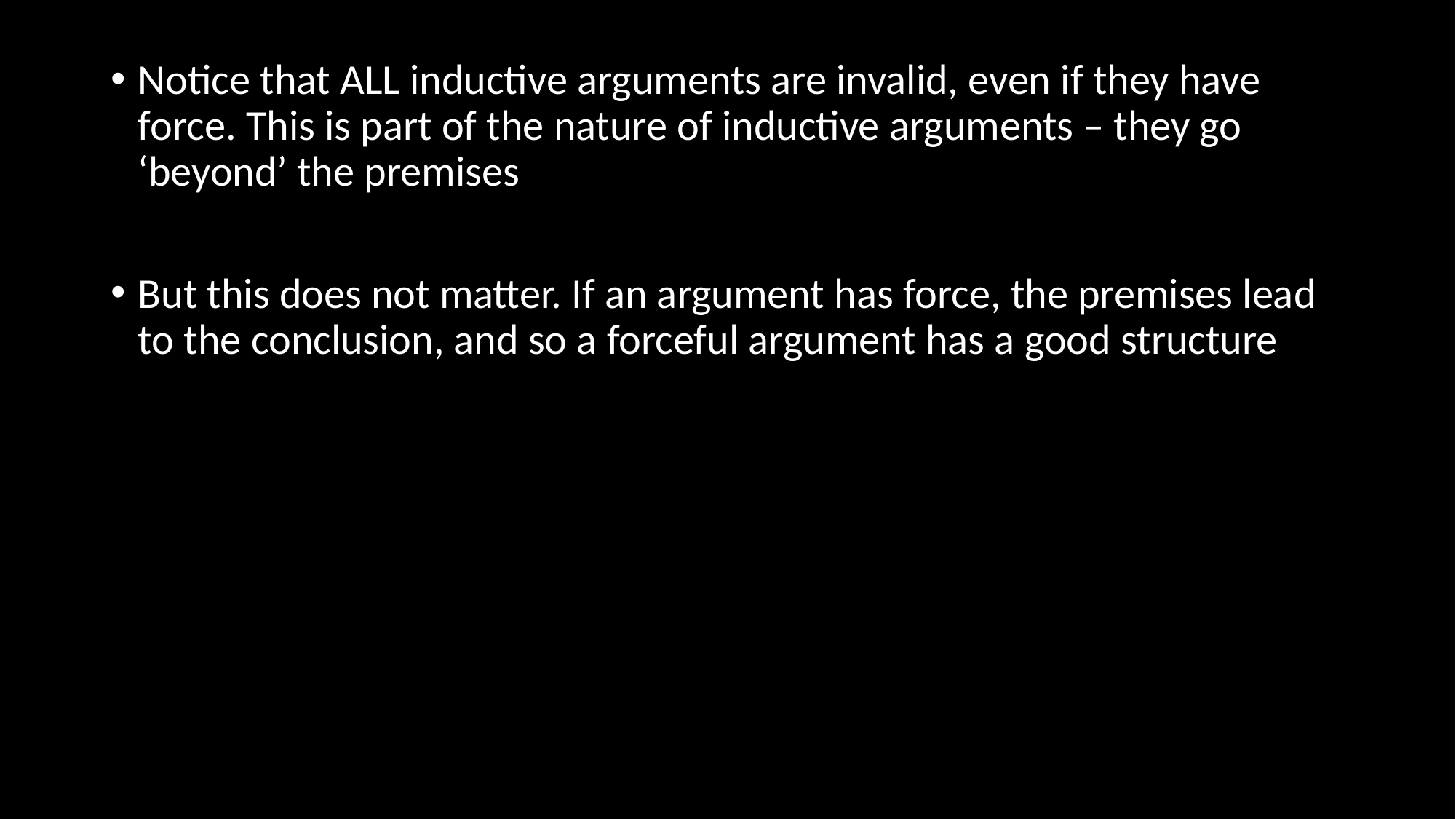

Notice that ALL inductive arguments are invalid, even if they have force. This is part of the nature of inductive arguments – they go ‘beyond’ the premises

But this does not matter. If an argument has force, the premises lead to the conclusion, and so a forceful argument has a good structure